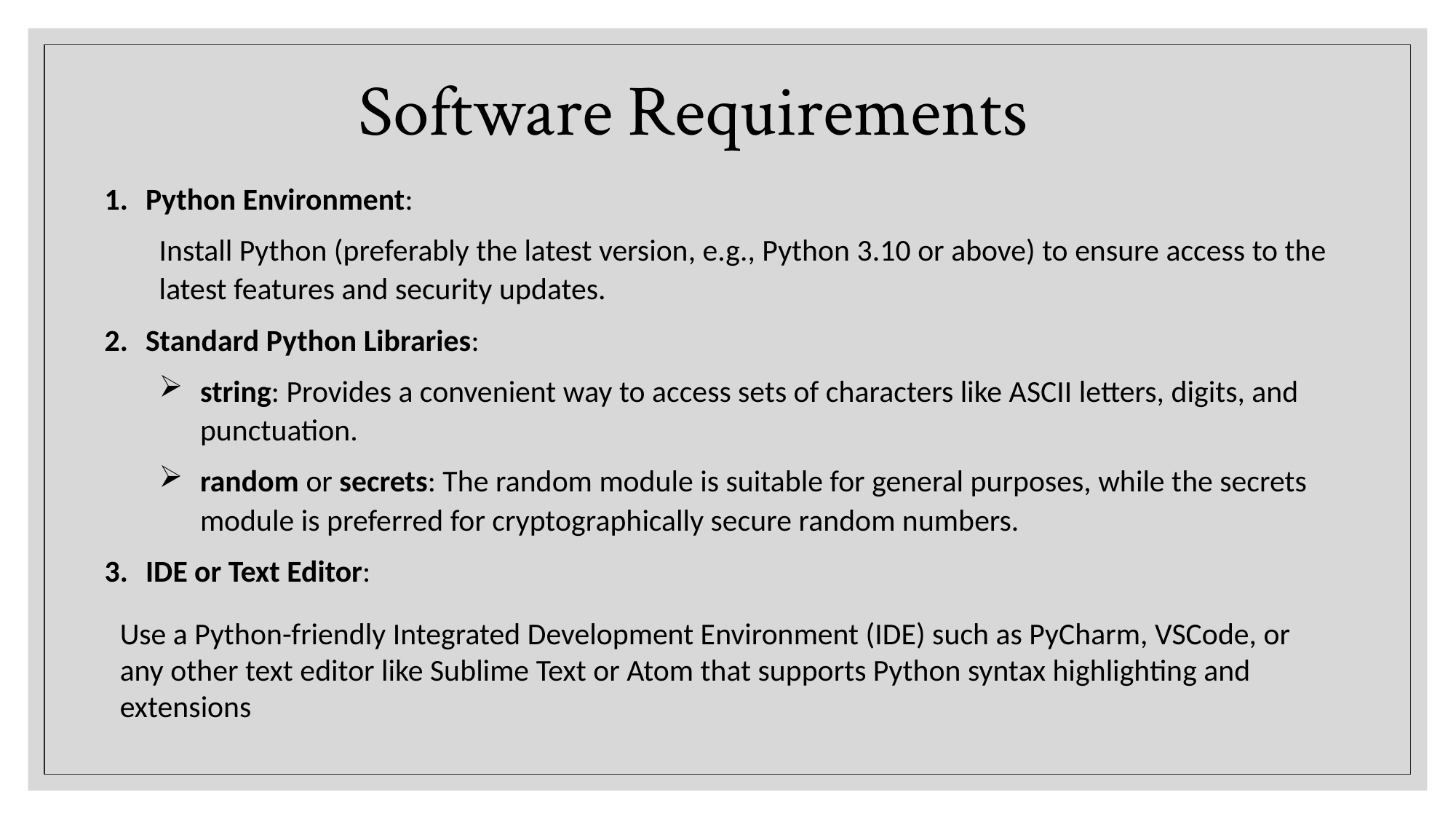

Software Requirements
Python Environment:
Install Python (preferably the latest version, e.g., Python 3.10 or above) to ensure access to the latest features and security updates.
Standard Python Libraries:
string: Provides a convenient way to access sets of characters like ASCII letters, digits, and punctuation.
random or secrets: The random module is suitable for general purposes, while the secrets module is preferred for cryptographically secure random numbers.
IDE or Text Editor:
Use a Python-friendly Integrated Development Environment (IDE) such as PyCharm, VSCode, or any other text editor like Sublime Text or Atom that supports Python syntax highlighting and extensions